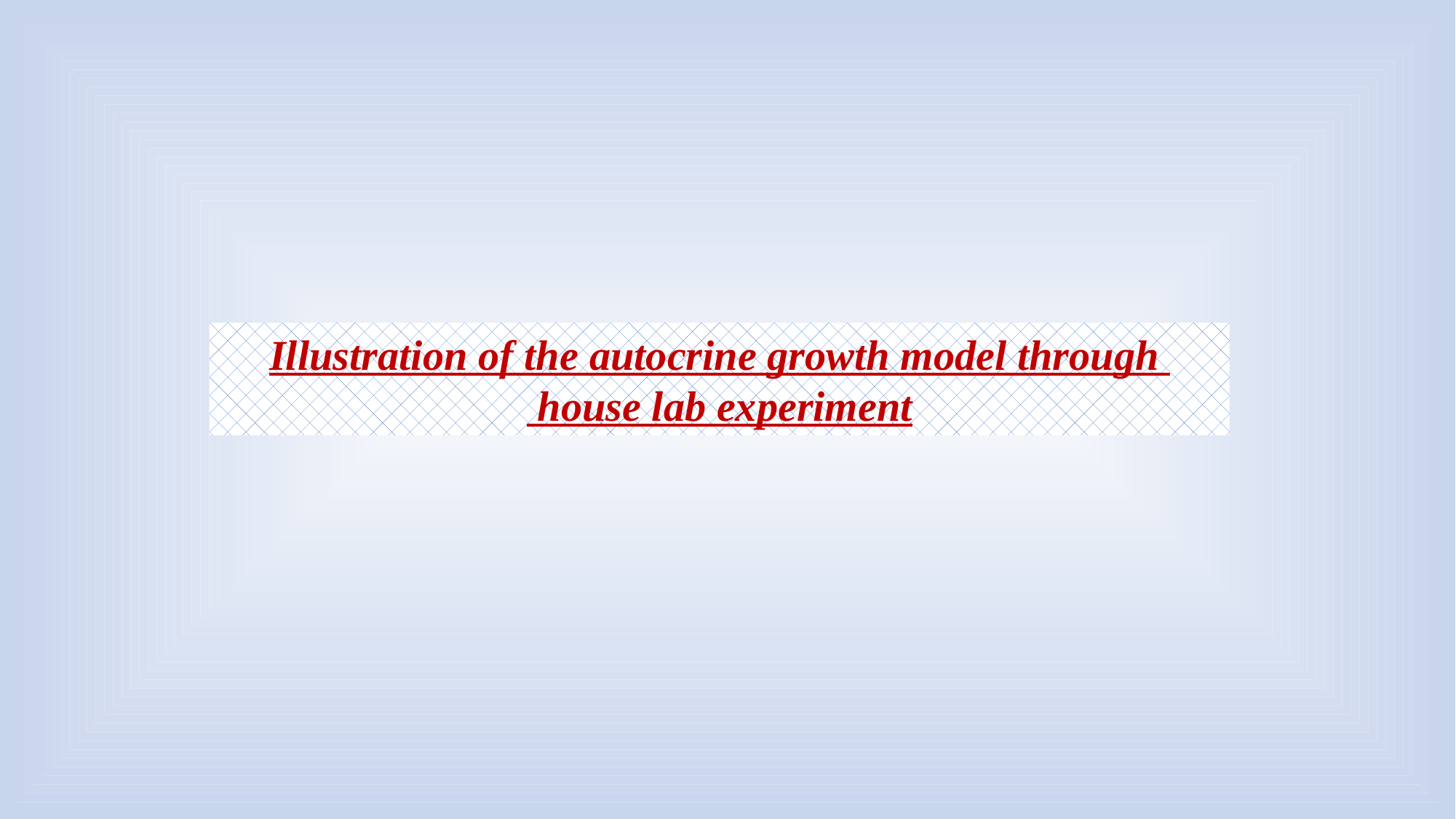

Illustration of the autocrine growth model through
 house lab experiment